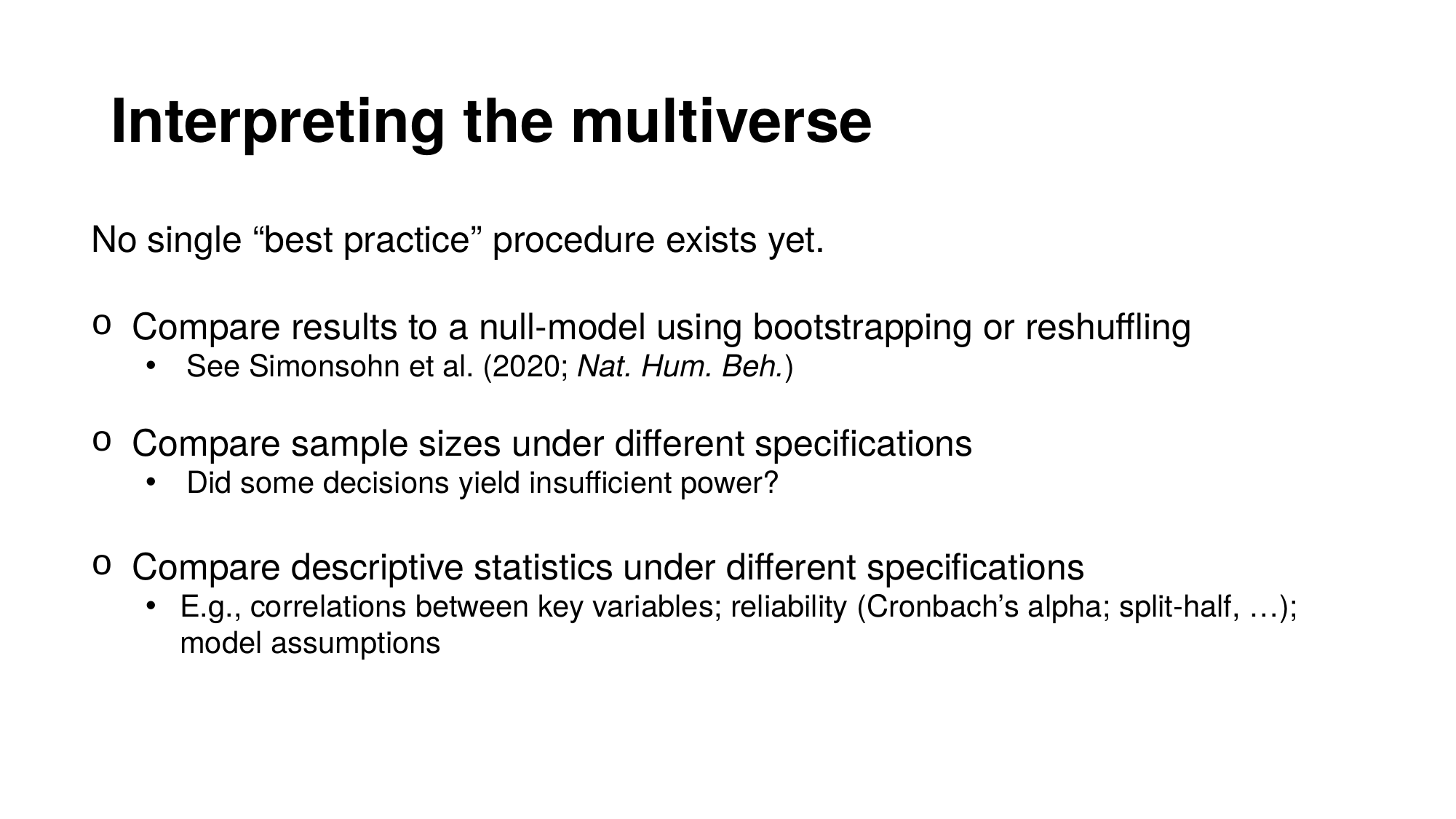

# Interpreting the multiverse
No single “best practice” procedure exists yet.

Compare results to a null-model using bootstrapping or reshuffling
See Simonsohn et al. (2020; Nat. Hum. Beh.)

Compare sample sizes under different specifications
Did some decisions yield insufficient power?

Compare descriptive statistics under different specifications
E.g., correlations between key variables; reliability (Cronbach’s alpha; split-half, …); model assumptions